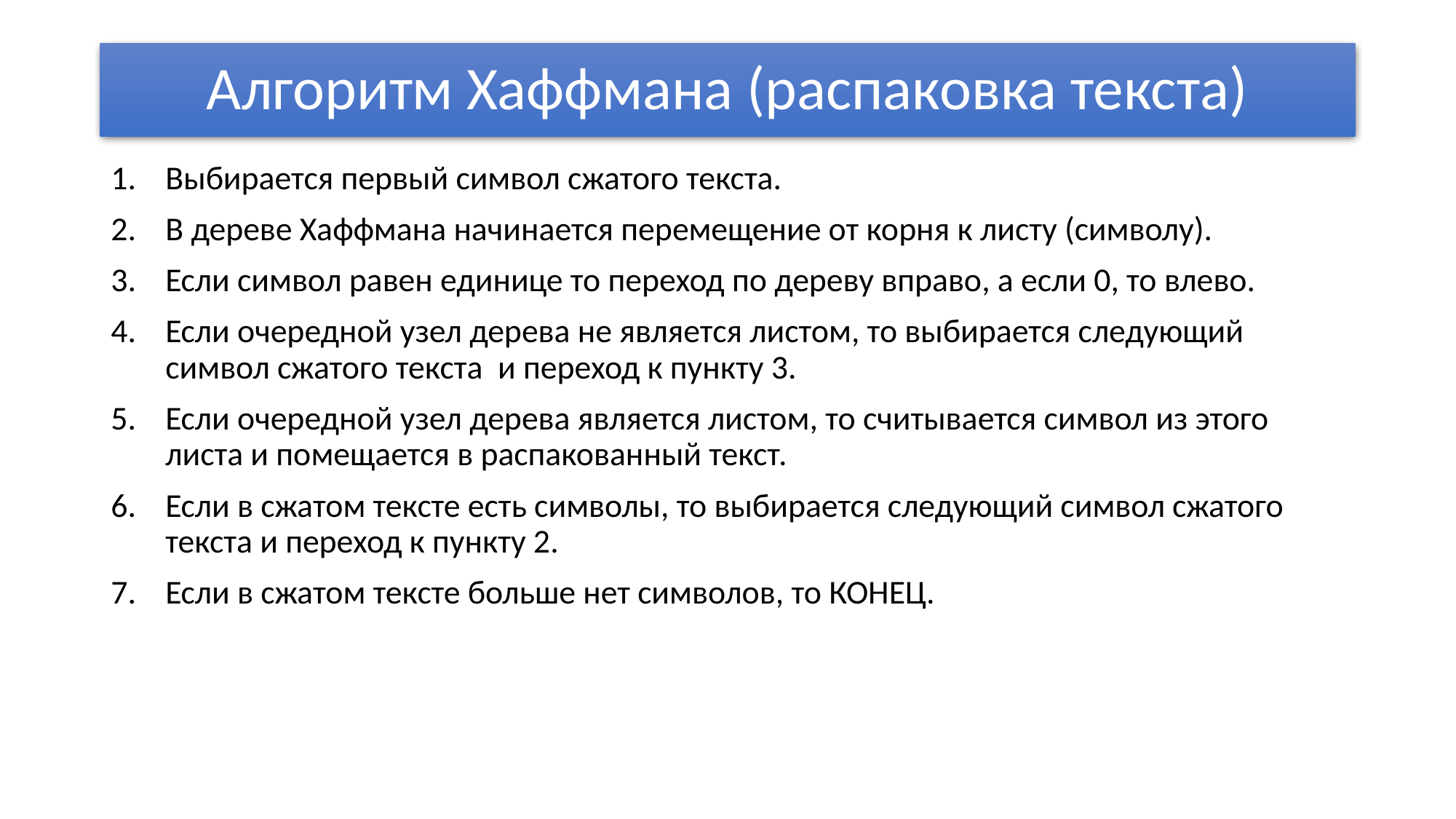

# Алгоритм Хаффмана (распаковка текста)
Выбирается первый символ сжатого текста.
В дереве Хаффмана начинается перемещение от корня к листу (символу).
Если символ равен единице то переход по дереву вправо, а если 0, то влево.
Если очередной узел дерева не является листом, то выбирается следующий символ сжатого текста  и переход к пункту 3.
Если очередной узел дерева является листом, то считывается символ из этого листа и помещается в распакованный текст.
Если в сжатом тексте есть символы, то выбирается следующий символ сжатого текста и переход к пункту 2.
Если в сжатом тексте больше нет символов, то КОНЕЦ.